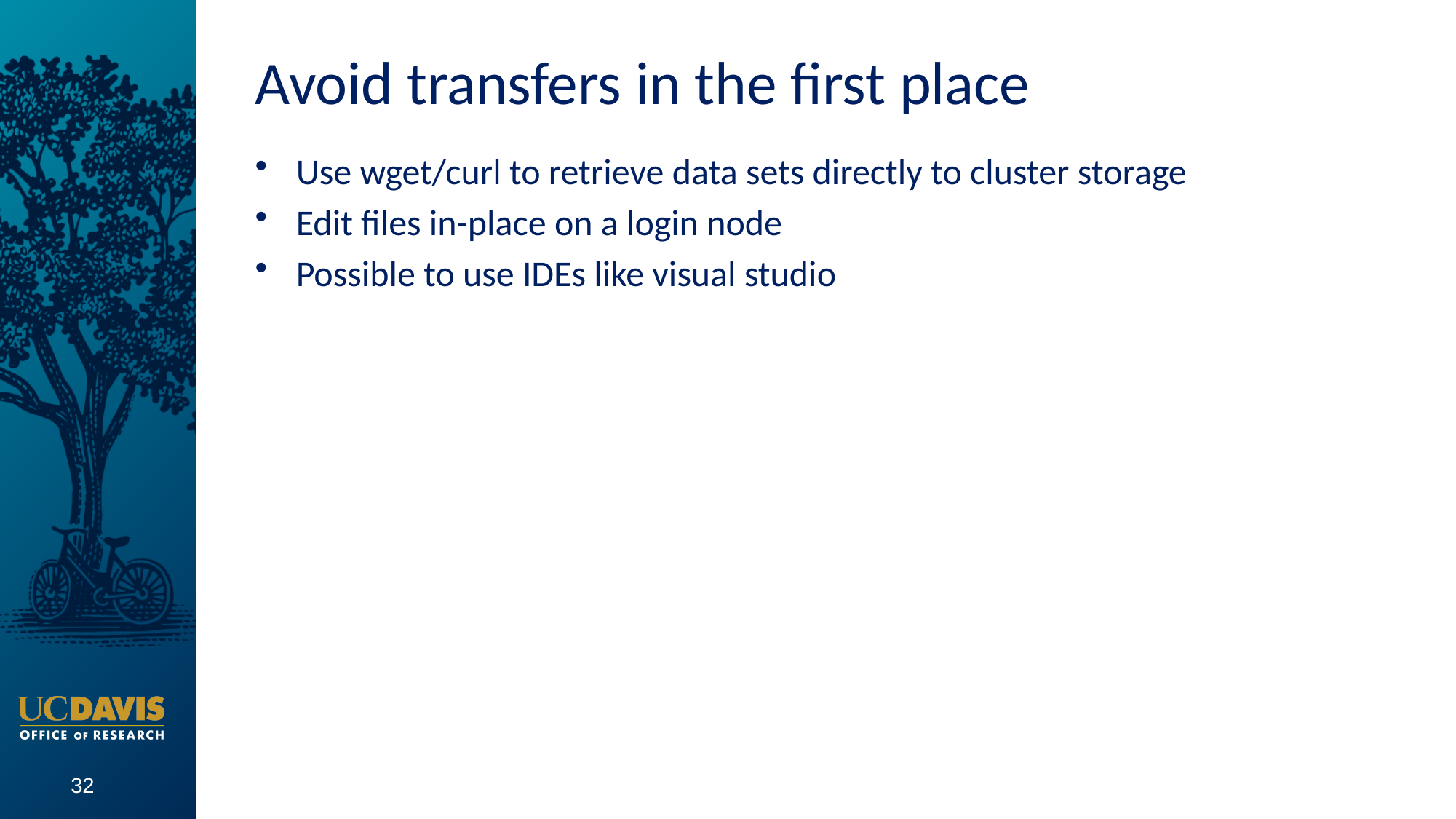

# Avoid transfers in the first place
Use wget/curl to retrieve data sets directly to cluster storage
Edit files in-place on a login node
Possible to use IDEs like visual studio